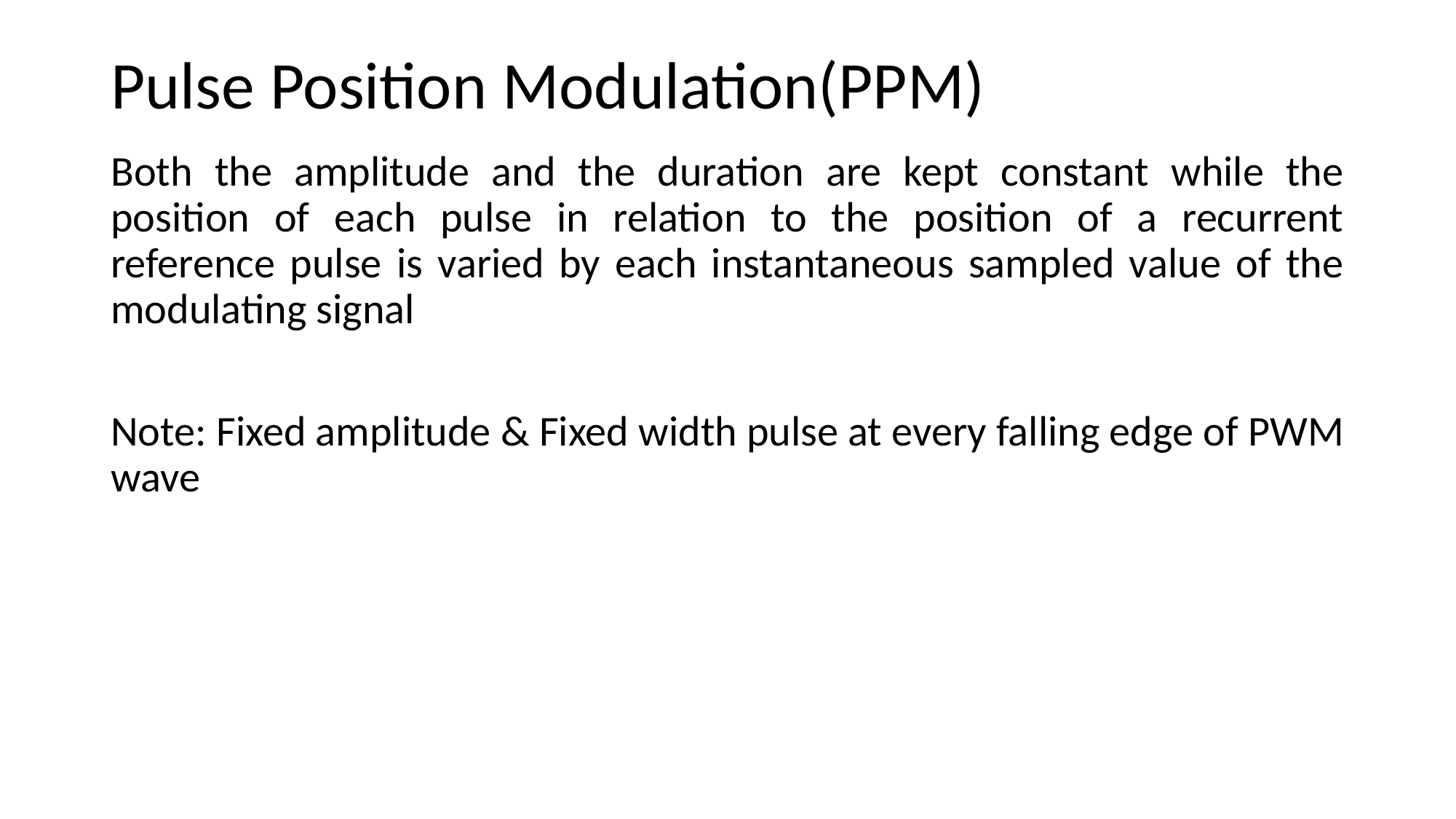

# Pulse Position Modulation(PPM)
Both the amplitude and the duration are kept constant while the position of each pulse in relation to the position of a recurrent reference pulse is varied by each instantaneous sampled value of the modulating signal

Note: Fixed amplitude & Fixed width pulse at every falling edge of PWM wave